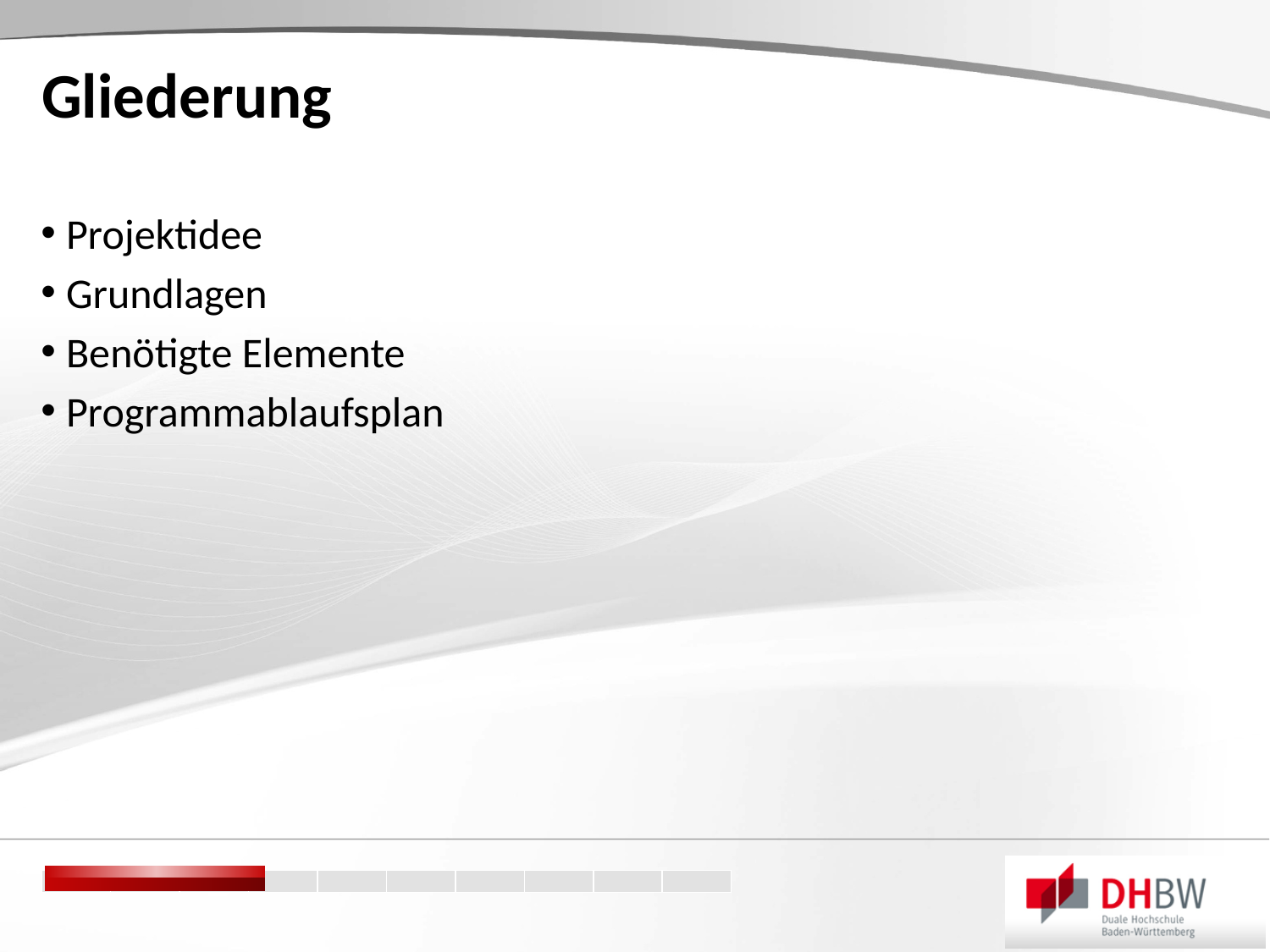

# Gliederung
Projektidee
Grundlagen
Benötigte Elemente
Programmablaufsplan